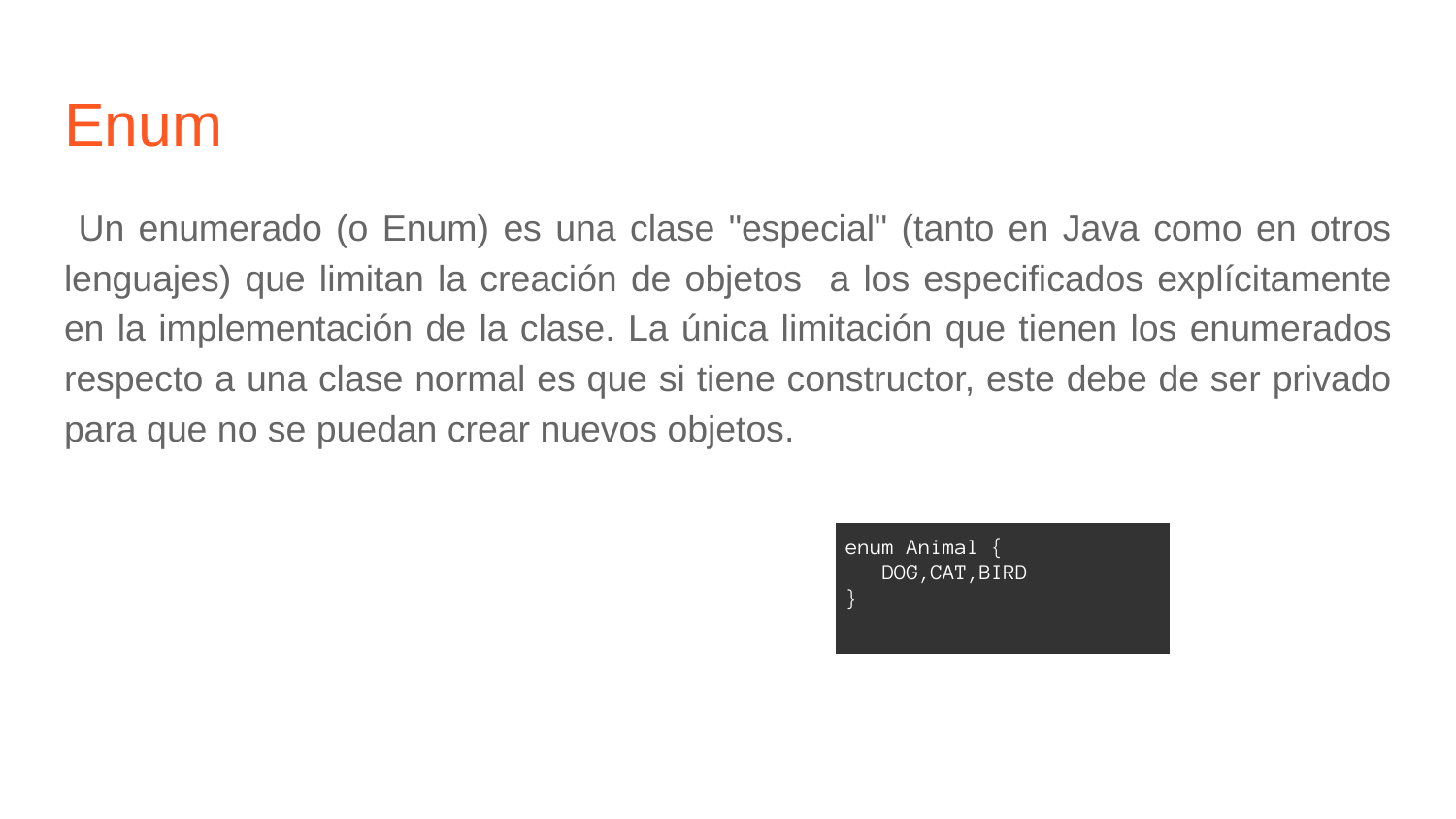

# Enum
 Un enumerado (o Enum) es una clase "especial" (tanto en Java como en otros lenguajes) que limitan la creación de objetos  a los especificados explícitamente en la implementación de la clase. La única limitación que tienen los enumerados respecto a una clase normal es que si tiene constructor, este debe de ser privado para que no se puedan crear nuevos objetos.

| enum Animal { DOG,CAT,BIRD } |
| --- |